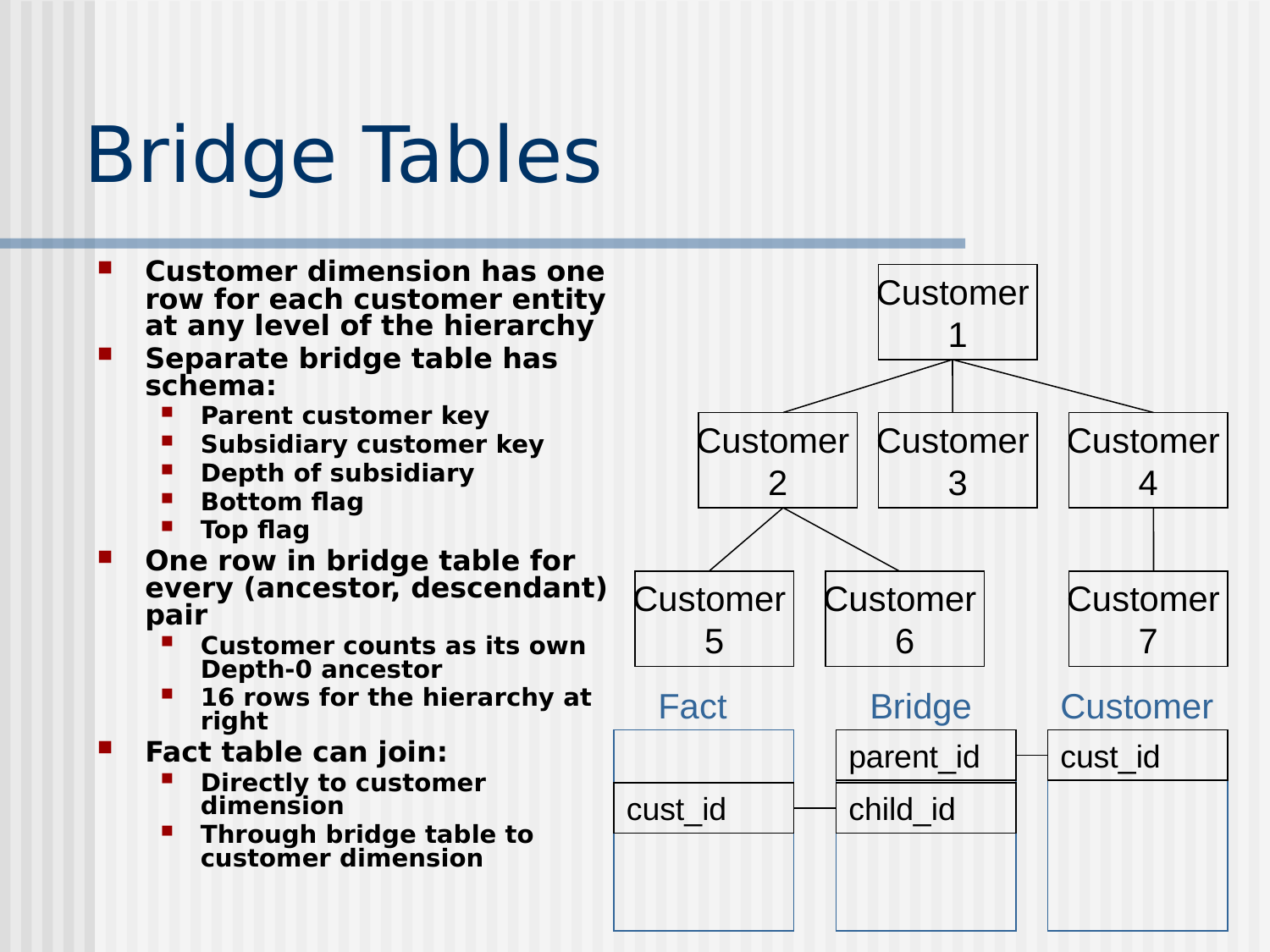

# Bridge Tables
Customer dimension has one row for each customer entity at any level of the hierarchy
Separate bridge table has schema:
Parent customer key
Subsidiary customer key
Depth of subsidiary
Bottom flag
Top flag
One row in bridge table for every (ancestor, descendant) pair
Customer counts as its own Depth-0 ancestor
16 rows for the hierarchy at right
Fact table can join:
Directly to customer dimension
Through bridge table to customer dimension

Customer
1

Customer
2
Customer
3
Customer
4

Customer
5
Customer
6
Customer
7
Fact
Bridge
Customer

parent_id

cust_id
cust_id
child_id